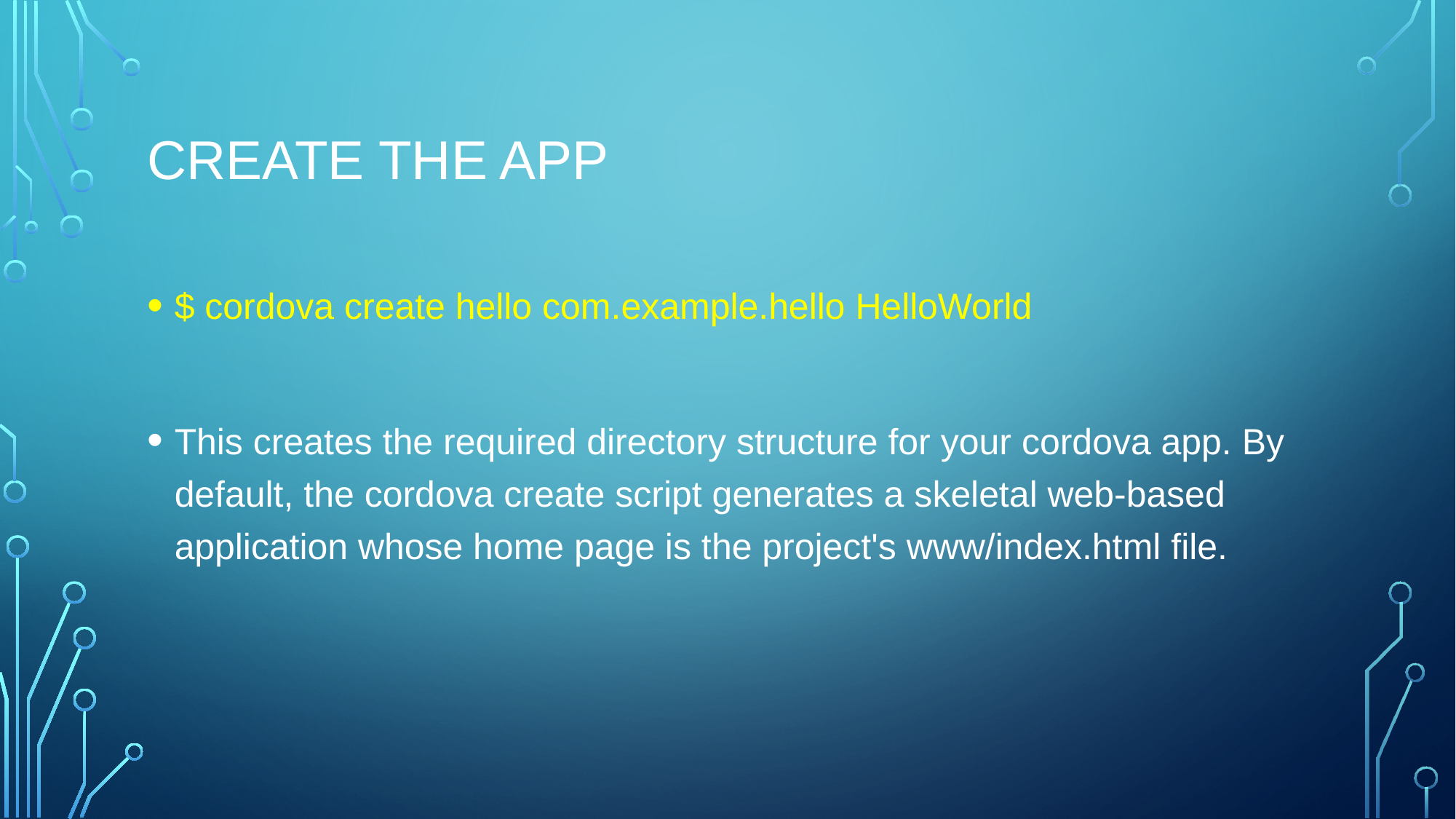

# create the app
$ cordova create hello com.example.hello HelloWorld

This creates the required directory structure for your cordova app. By default, the cordova create script generates a skeletal web-based application whose home page is the project's www/index.html file.